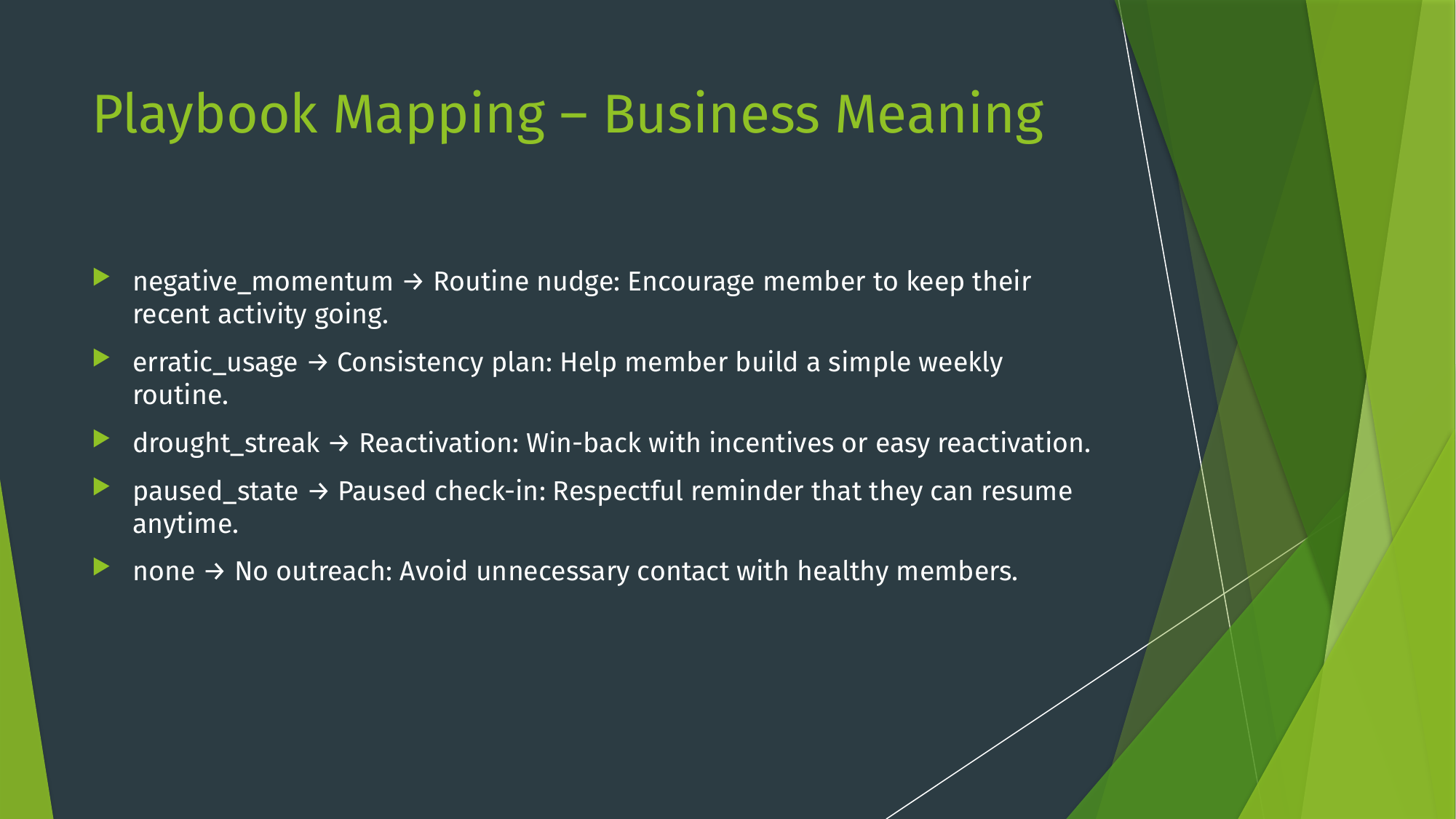

# Playbook Mapping – Business Meaning
negative_momentum → Routine nudge: Encourage member to keep their recent activity going.
erratic_usage → Consistency plan: Help member build a simple weekly routine.
drought_streak → Reactivation: Win-back with incentives or easy reactivation.
paused_state → Paused check-in: Respectful reminder that they can resume anytime.
none → No outreach: Avoid unnecessary contact with healthy members.